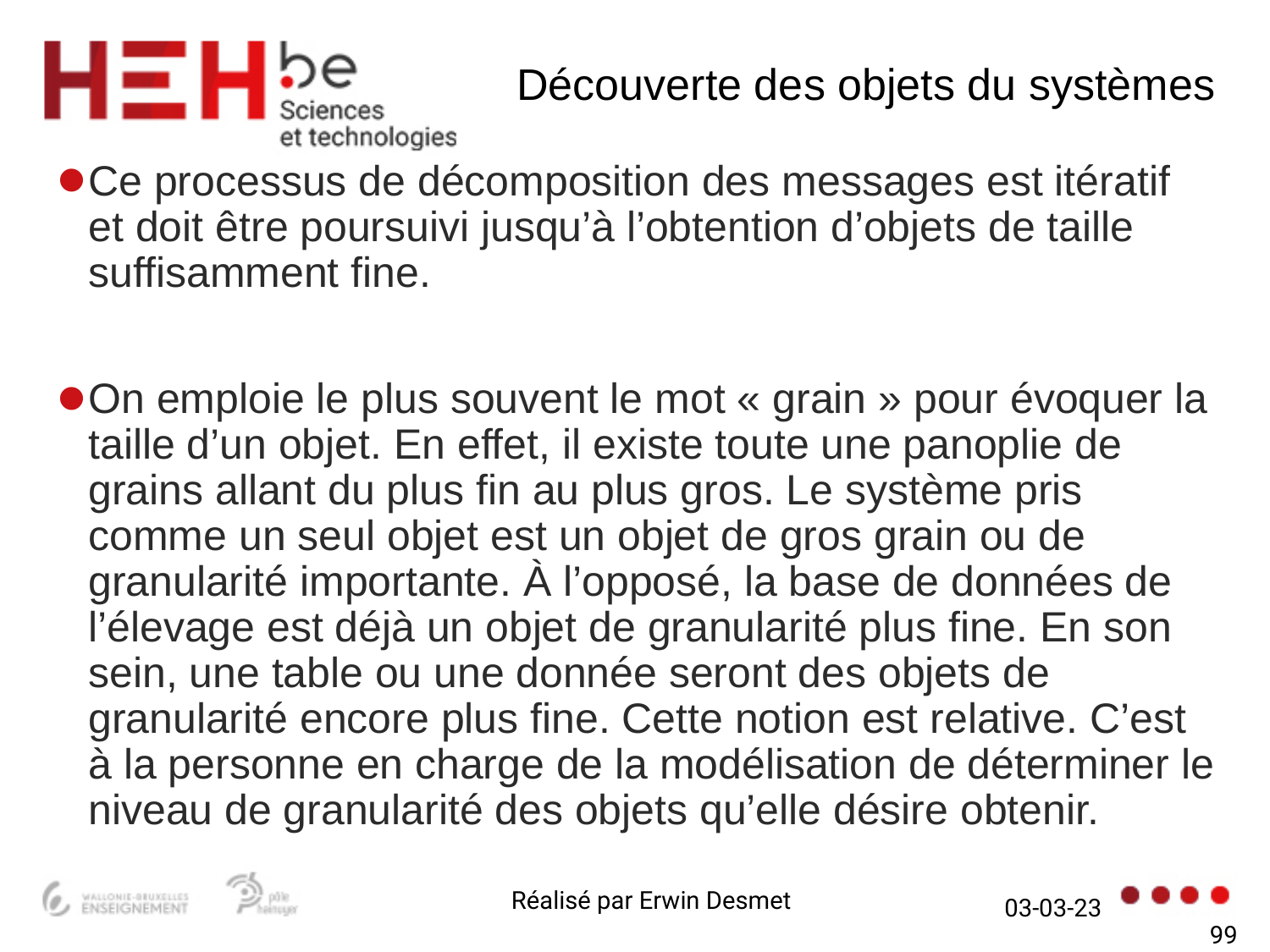

# Découverte des objets du systèmes
Ce processus de décomposition des messages est itératif et doit être poursuivi jusqu’à l’obtention d’objets de taille suffisamment fine.

On emploie le plus souvent le mot « grain » pour évoquer la taille d’un objet. En effet, il existe toute une panoplie de grains allant du plus fin au plus gros. Le système pris comme un seul objet est un objet de gros grain ou de granularité importante. À l’opposé, la base de données de l’élevage est déjà un objet de granularité plus fine. En son sein, une table ou une donnée seront des objets de granularité encore plus fine. Cette notion est relative. C’est à la personne en charge de la modélisation de déterminer le niveau de granularité des objets qu’elle désire obtenir.